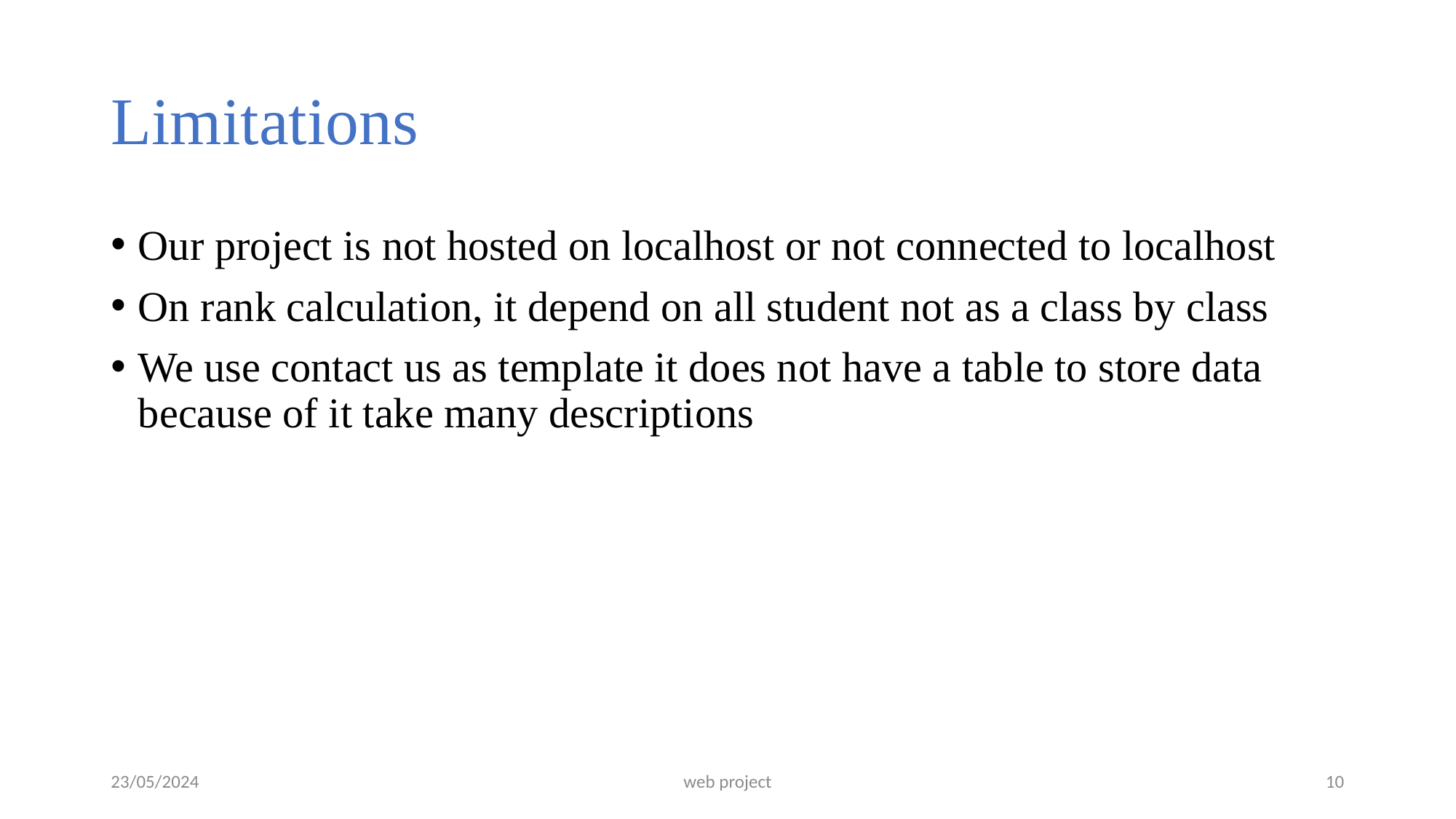

# Limitations
Our project is not hosted on localhost or not connected to localhost
On rank calculation, it depend on all student not as a class by class
We use contact us as template it does not have a table to store data because of it take many descriptions

23/05/2024
web project
10